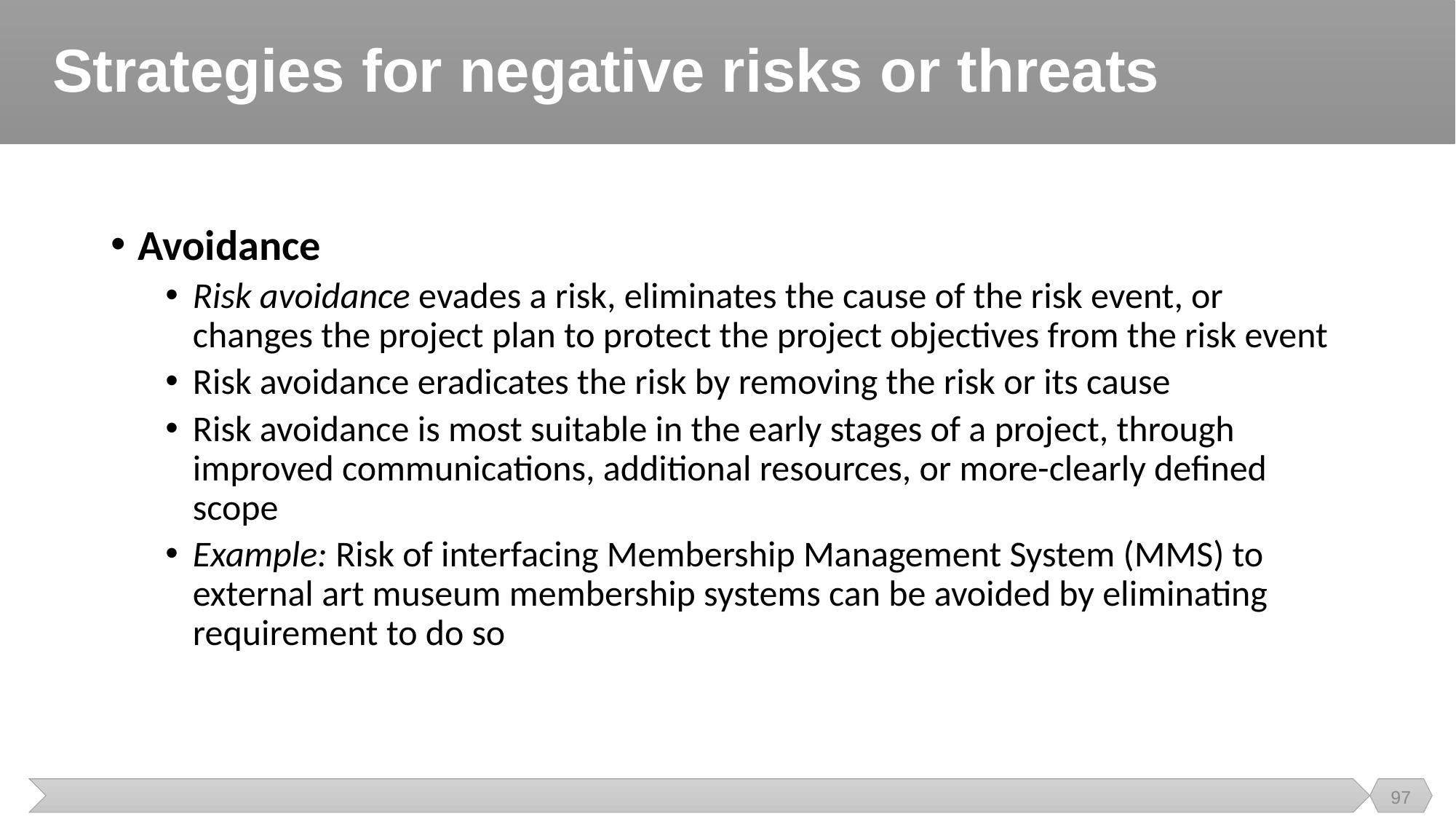

# Strategies for negative risks or threats
Avoidance
Risk avoidance evades a risk, eliminates the cause of the risk event, or changes the project plan to protect the project objectives from the risk event
Risk avoidance eradicates the risk by removing the risk or its cause
Risk avoidance is most suitable in the early stages of a project, through improved communications, additional resources, or more-clearly defined scope
Example: Risk of interfacing Membership Management System (MMS) to external art museum membership systems can be avoided by eliminating requirement to do so
97